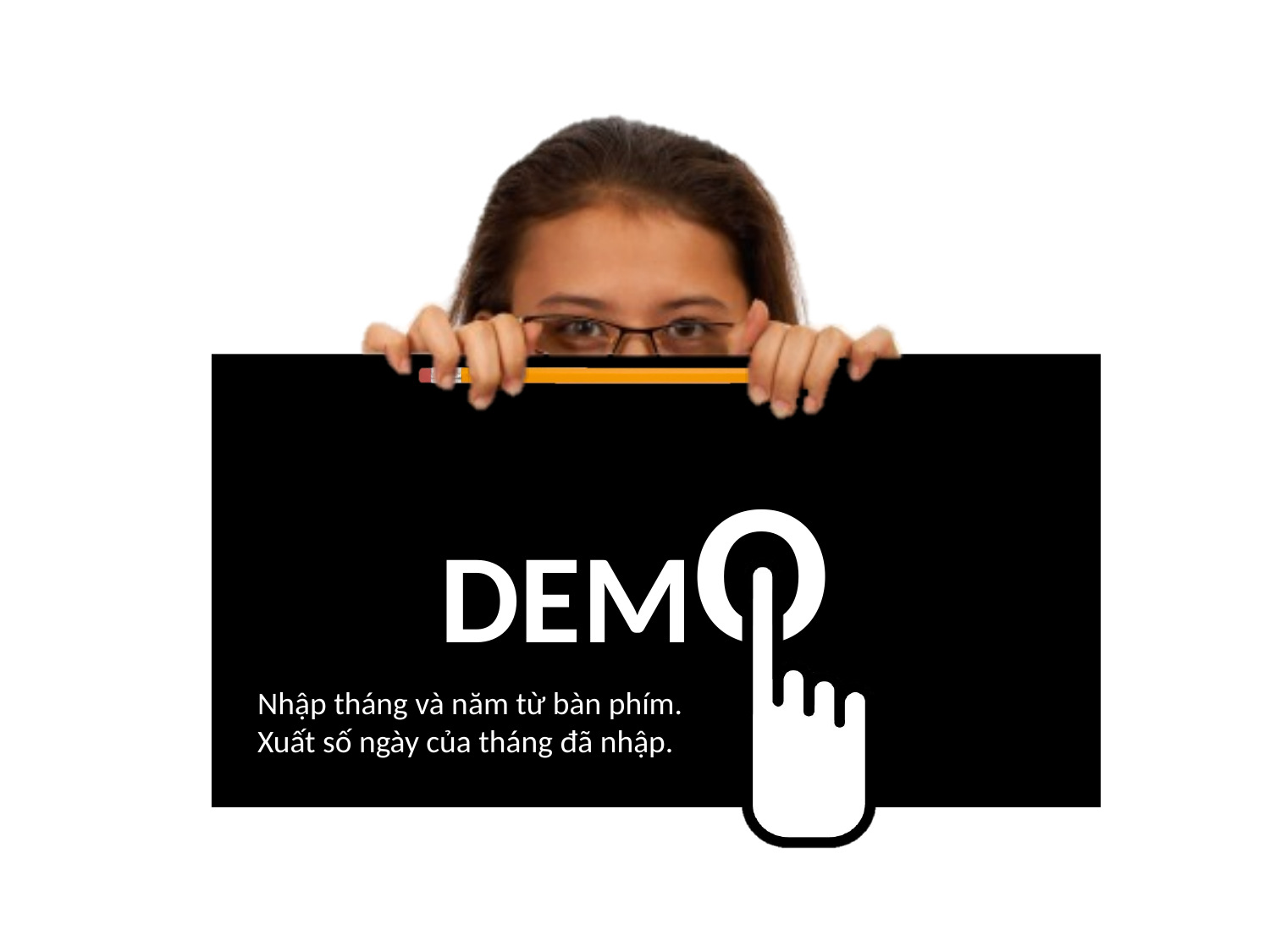

Nhập tháng và năm từ bàn phím.
Xuất số ngày của tháng đã nhập.